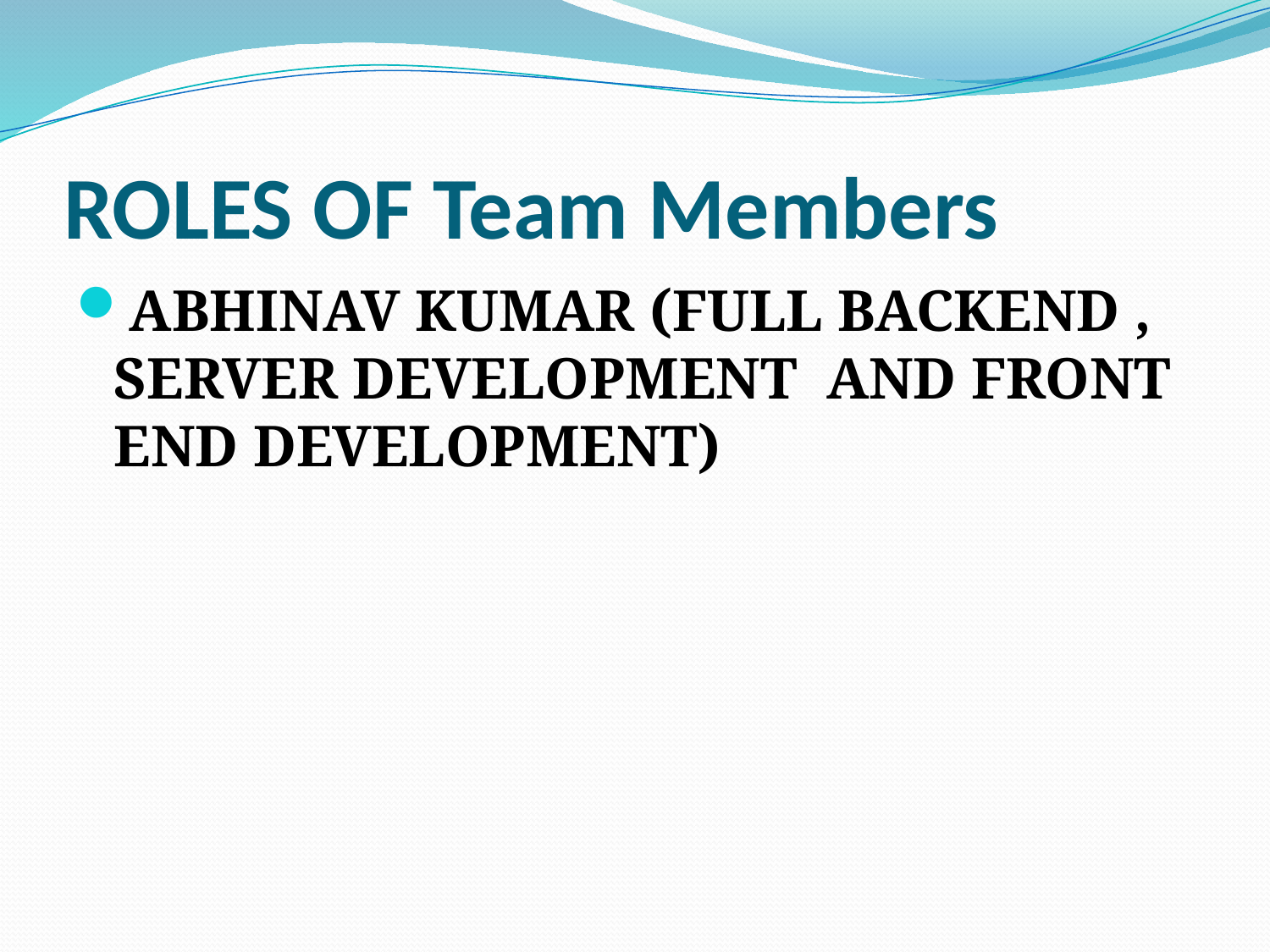

# ROLES OF Team Members
ABHINAV KUMAR (FULL BACKEND , SERVER DEVELOPMENT  AND FRONT END DEVELOPMENT)